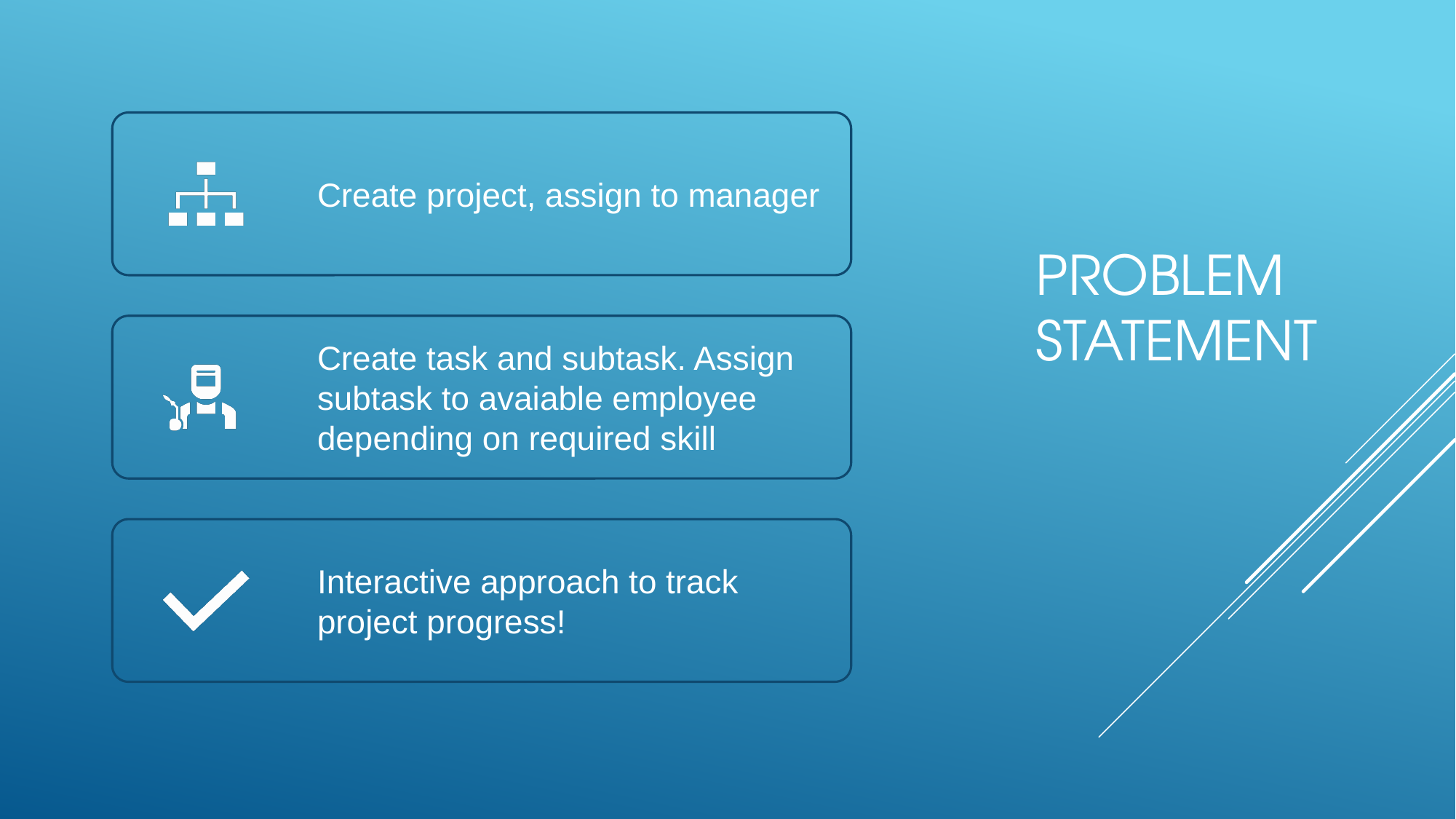

Create project, assign to manager
Create task and subtask. Assign subtask to avaiable employee depending on required skill
Interactive approach to track  project progress!
# Problem statement